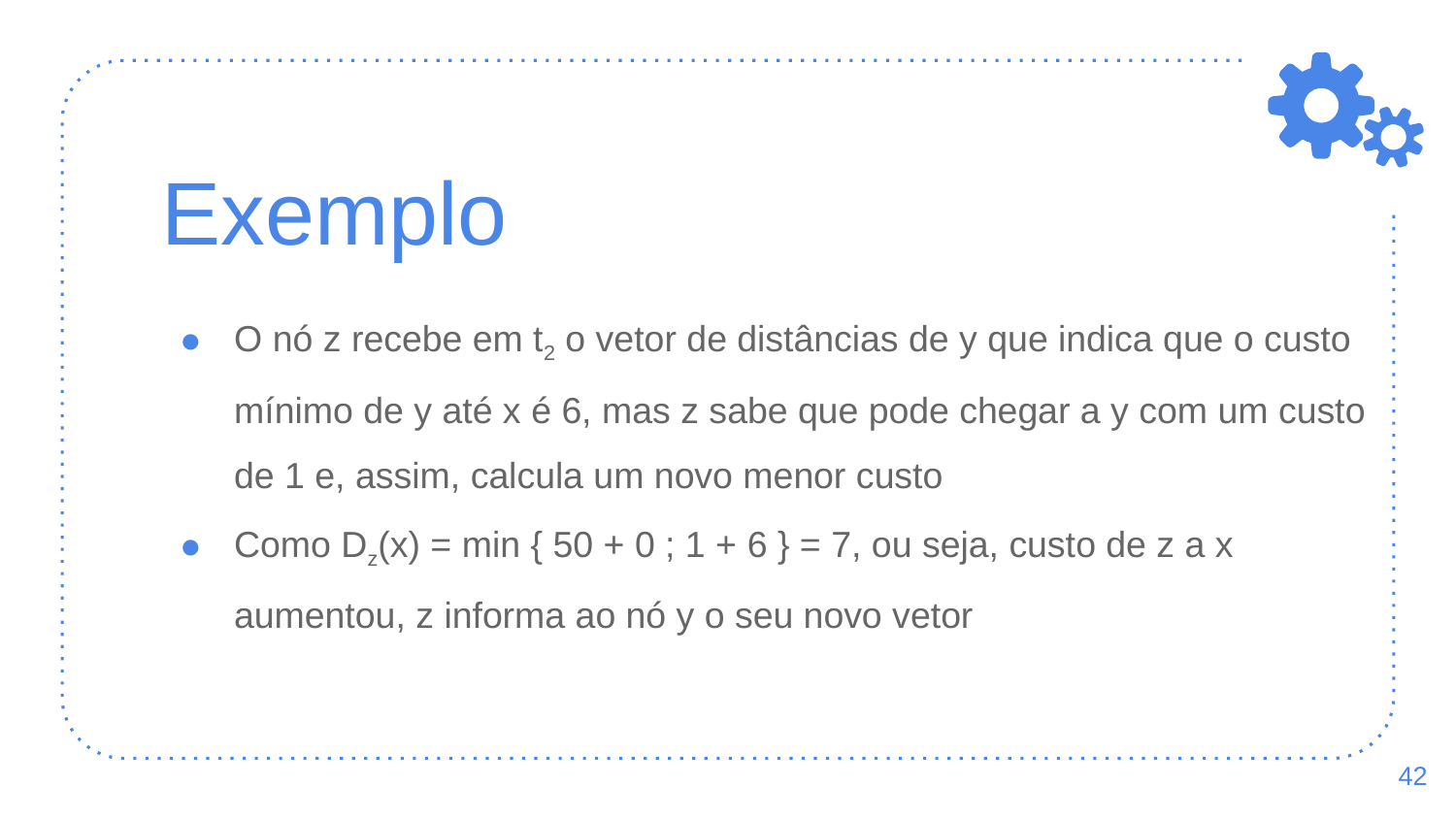

# Exemplo
O nó z recebe em t2 o vetor de distâncias de y que indica que o custo mínimo de y até x é 6, mas z sabe que pode chegar a y com um custo de 1 e, assim, calcula um novo menor custo
Como Dz(x) = min { 50 + 0 ; 1 + 6 } = 7, ou seja, custo de z a x aumentou, z informa ao nó y o seu novo vetor
42